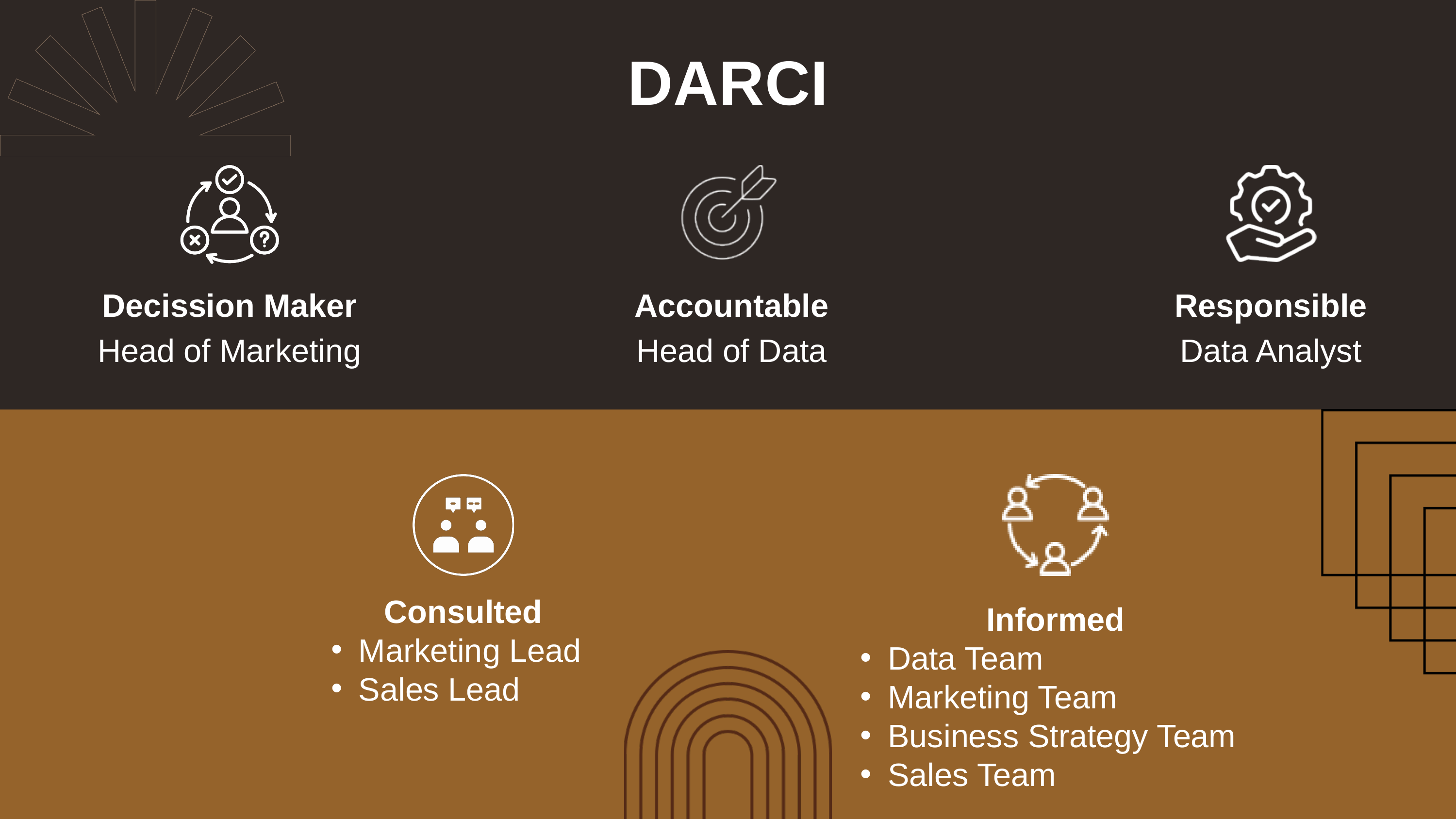

DARCI

Decission Maker
Head of Marketing
Accountable
Head of Data
Responsible
Data Analyst

Consulted
Marketing Lead
Sales Lead
Informed
Data Team
Marketing Team
Business Strategy Team
Sales Team